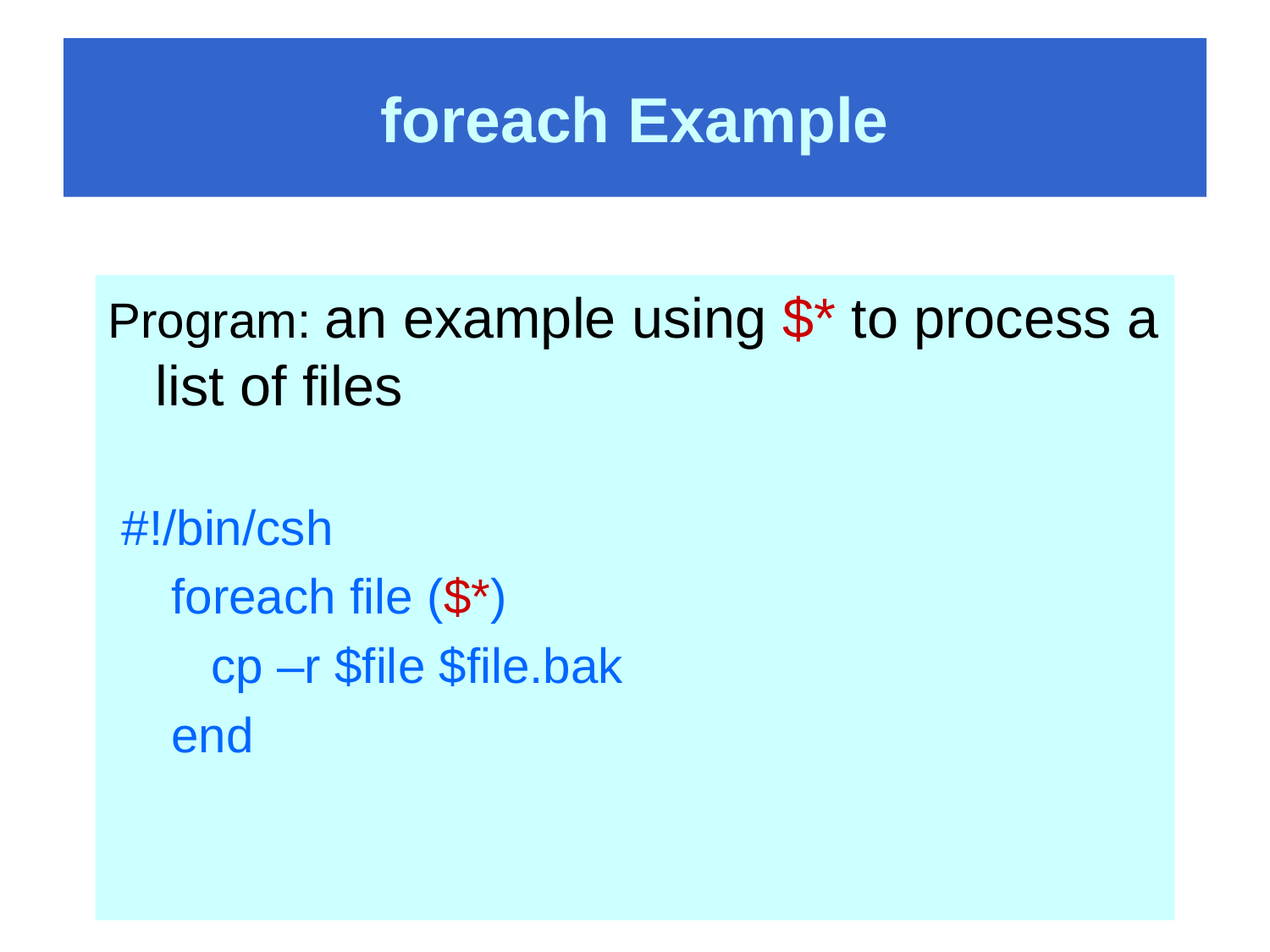

# foreach Example
Program: an example using $* to process a list of files

 #!/bin/csh
foreach file ($*)
	cp –r $file $file.bak
end